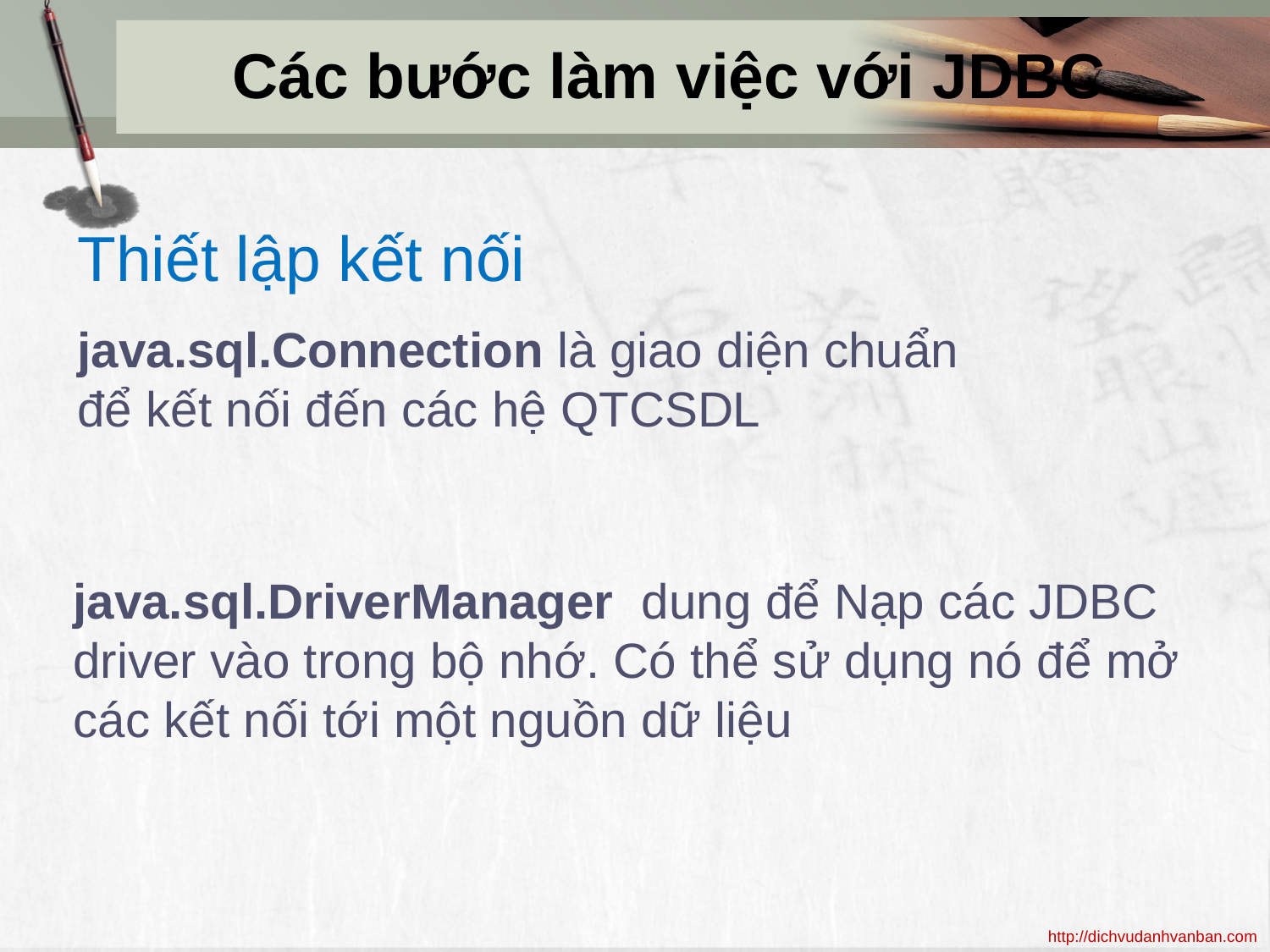

# Các bước làm việc với JDBC
Thiết lập kết nối
java.sql.Connection là giao diện chuẩn
để kết nối đến các hệ QTCSDL
java.sql.DriverManager  dung để Nạp các JDBC driver vào trong bộ nhớ. Có thể sử dụng nó để mở các kết nối tới một nguồn dữ liệu